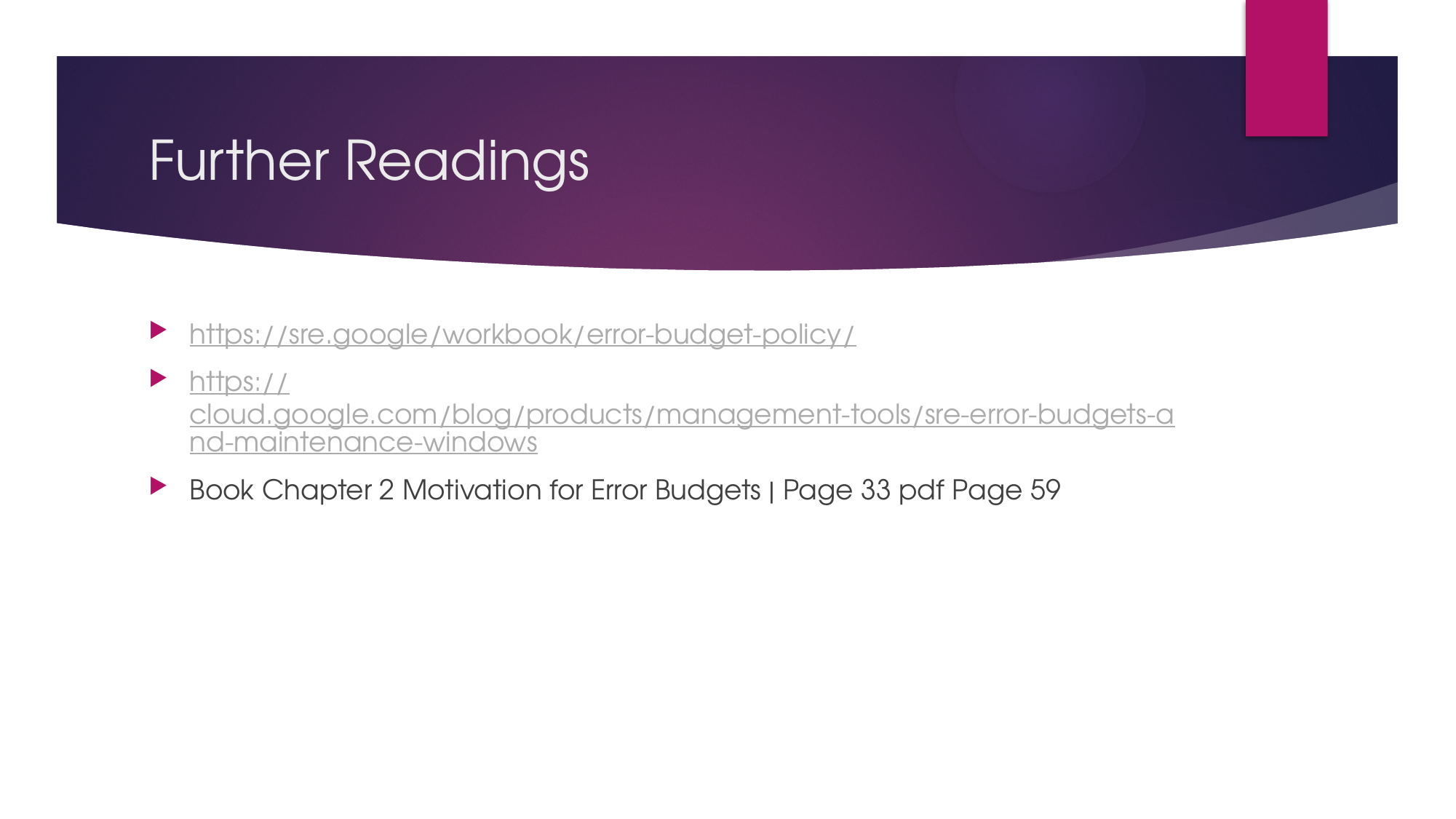

# Further Readings
https://sre.google/workbook/error-budget-policy/
https://cloud.google.com/blog/products/management-tools/sre-error-budgets-and-maintenance-windows
Book Chapter 2 Motivation for Error Budgets | Page 33 pdf Page 59